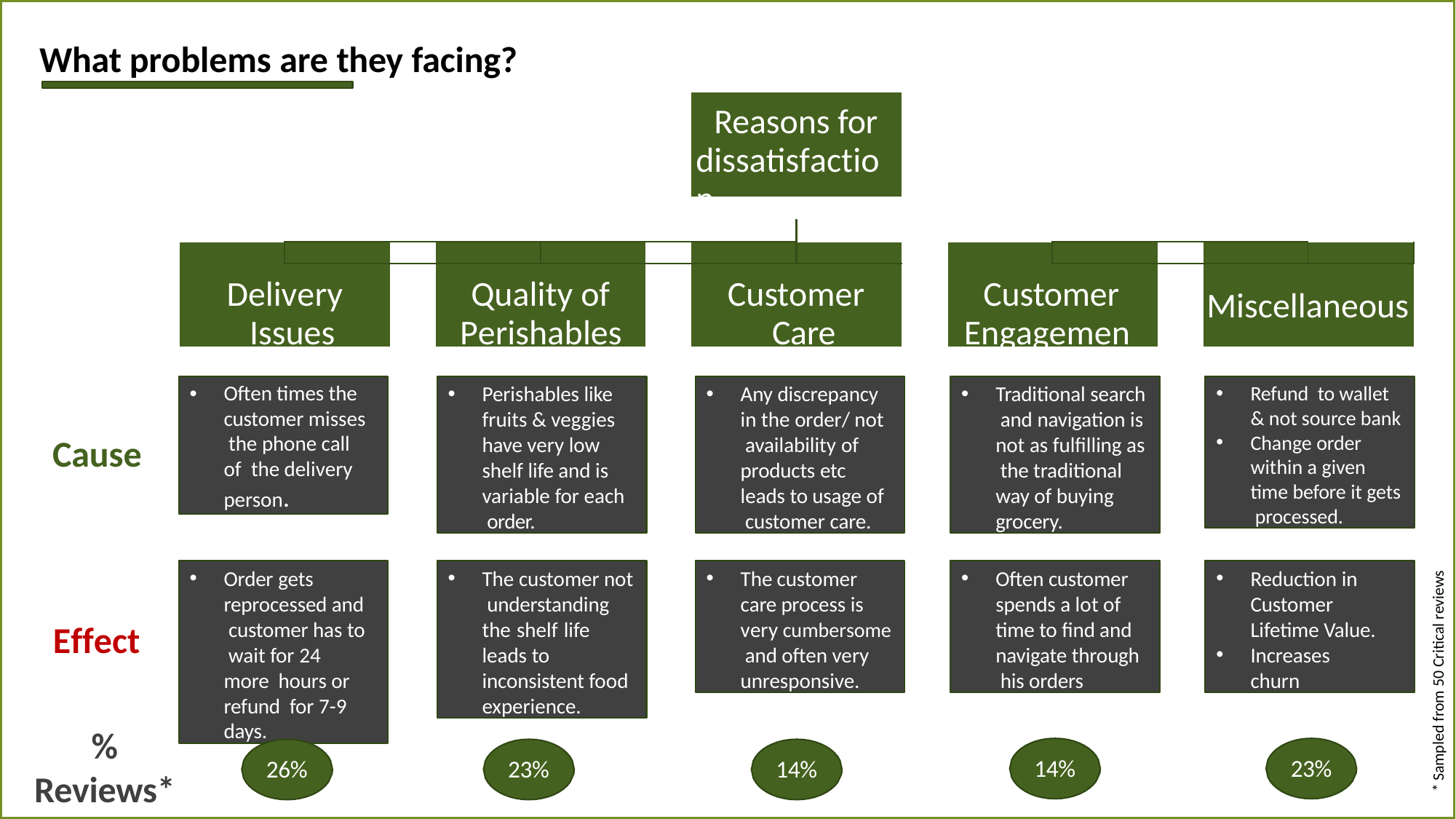

# What problems are they facing?

|  |  |  |  |  |  | Reasons for dissatisfaction |  |  |  |  |  |  |  |
| --- | --- | --- | --- | --- | --- | --- | --- | --- | --- | --- | --- | --- | --- |
|  |  |  |  |  |  |  |  |  |  |  |  |  |  |
|  |  |  |  |  |  |  |  |  |  |  |  |  |  |
| Delivery Issues |  |  | Quality of Perishables |  |  | Customer Care |  |  | Customer Engagement |  |  | Miscellaneous |  |

Often times the  customer misses  the phone call of  the delivery  person.
Perishables like  fruits & veggies  have very low  shelf life and is  variable for each  order.
Any discrepancy  in the order/ not  availability of  products etc  leads to usage of  customer care.
Traditional search  and navigation is  not as fulfilling as  the traditional  way of buying  grocery.
Refund to wallet  & not source bank
Change order  within a given  time before it gets  processed.
Cause
Order gets  reprocessed and  customer has to  wait for 24 more  hours or refund  for 7-9 days.
The customer not  understanding  the shelf life  leads to  inconsistent food  experience.
The customer  care process is  very cumbersome  and often very  unresponsive.
Often customer  spends a lot of  time to find and  navigate through  his orders
Reduction in  Customer  Lifetime Value.
Increases churn
* Sampled from 50 Critical reviews
Effect
%
Reviews*

14%
23%
26%
23%
14%